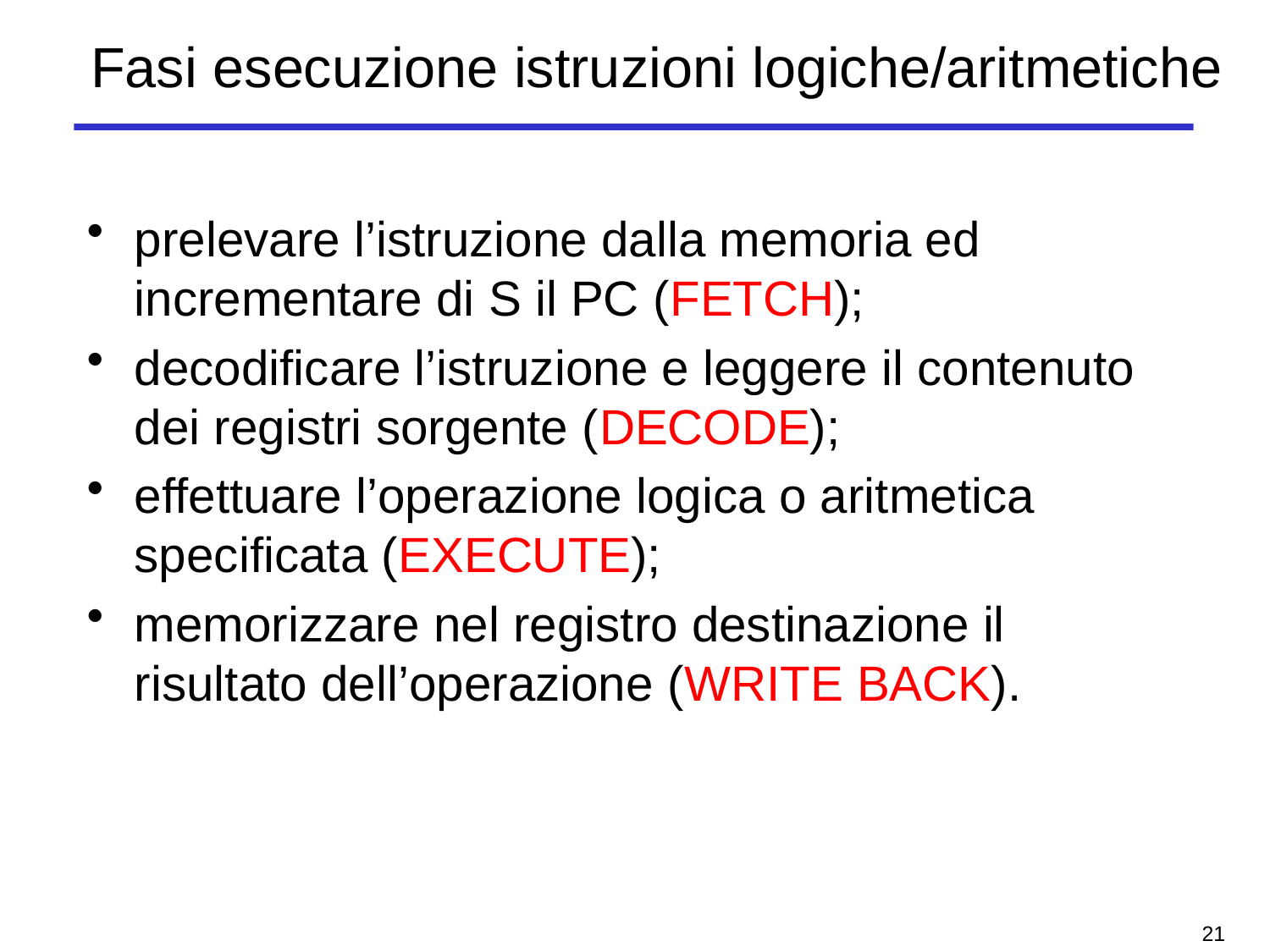

# Fasi esecuzione istruzioni logiche/aritmetiche
prelevare l’istruzione dalla memoria ed incrementare di S il PC (FETCH);
decodificare l’istruzione e leggere il contenuto dei registri sorgente (DECODE);
effettuare l’operazione logica o aritmetica specificata (EXECUTE);
memorizzare nel registro destinazione il risultato dell’operazione (WRITE BACK).

21